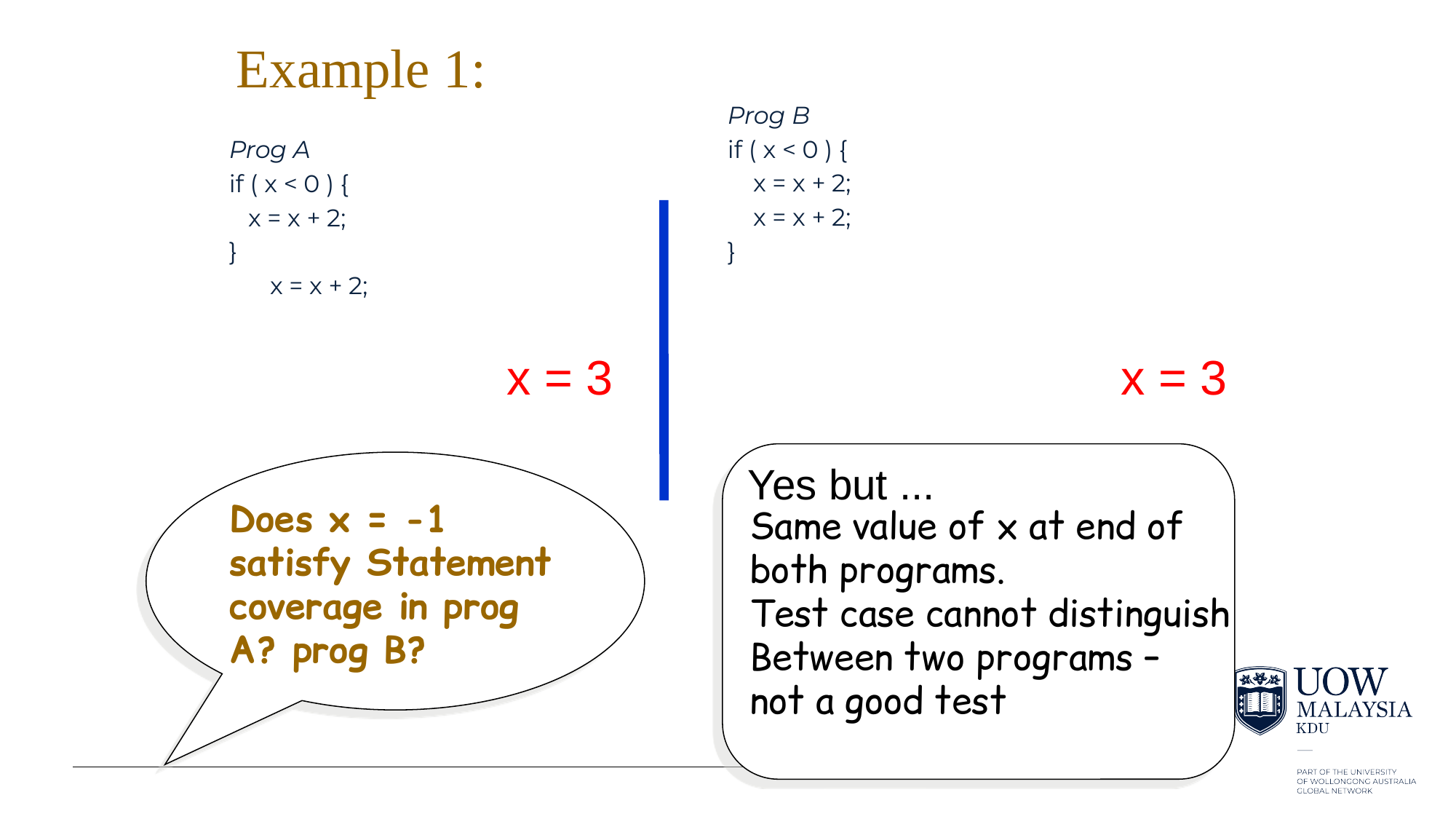

# Example 1:
Prog B
if ( x < 0 ) {
    x = x + 2;
    x = x + 2;
}
Prog A
if ( x < 0 ) {
   x = x + 2;
}
	x = x + 2;

x = 3
x = 3
Same value of x at end of
both programs.
Test case cannot distinguish
Between two programs –
not a good test
Does x = -1 satisfy Statement coverage in prog A? prog B?
Yes but ...